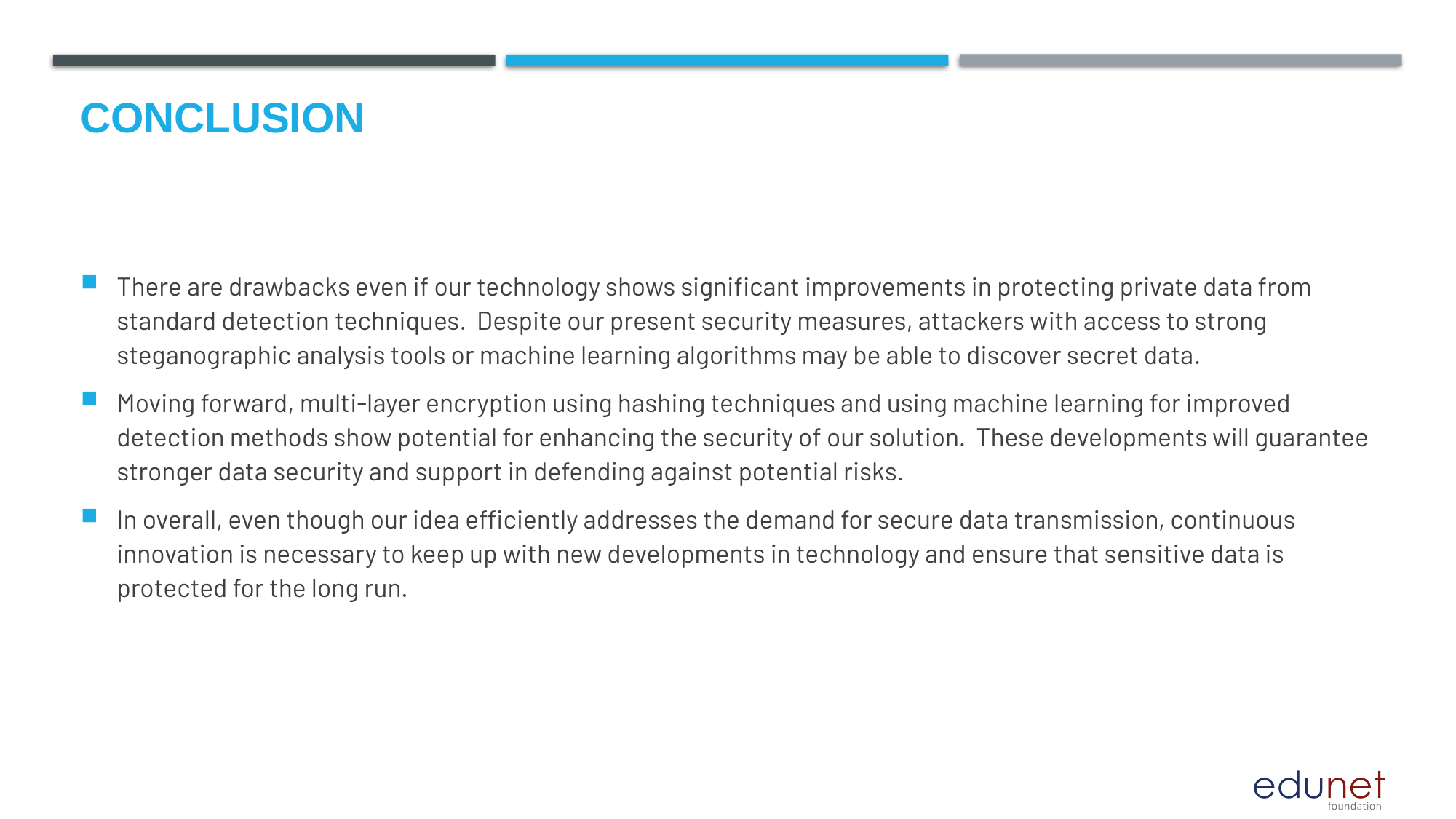

# Conclusion
There are drawbacks even if our technology shows significant improvements in protecting private data from standard detection techniques.  Despite our present security measures, attackers with access to strong steganographic analysis tools or machine learning algorithms may be able to discover secret data.
Moving forward, multi-layer encryption using hashing techniques and using machine learning for improved detection methods show potential for enhancing the security of our solution.  These developments will guarantee stronger data security and support in defending against potential risks.
In overall, even though our idea efficiently addresses the demand for secure data transmission, continuous innovation is necessary to keep up with new developments in technology and ensure that sensitive data is protected for the long run.